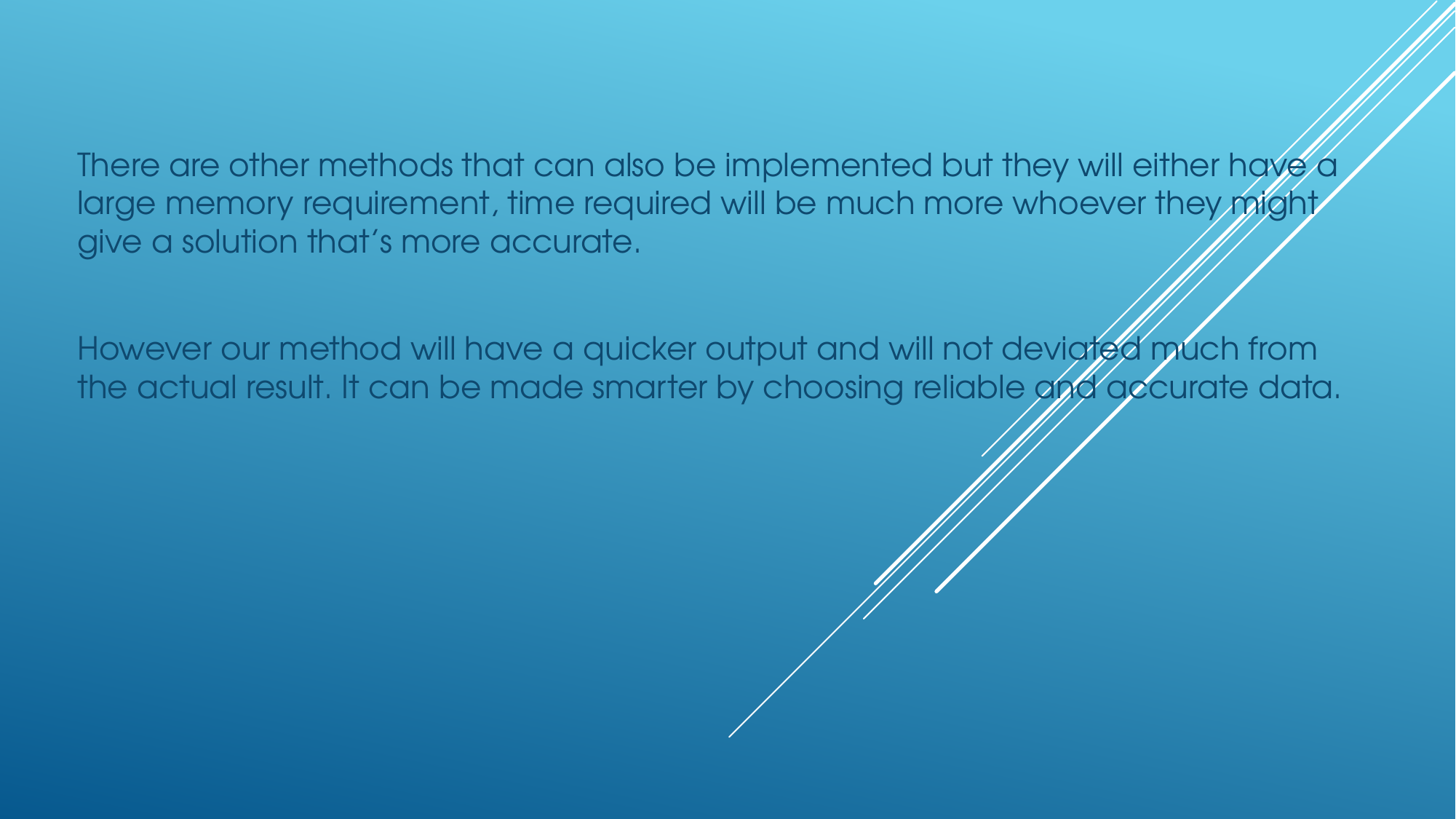

There are other methods that can also be implemented but they will either have a large memory requirement, time required will be much more whoever they might give a solution that’s more accurate.

However our method will have a quicker output and will not deviated much from the actual result. It can be made smarter by choosing reliable and accurate data.